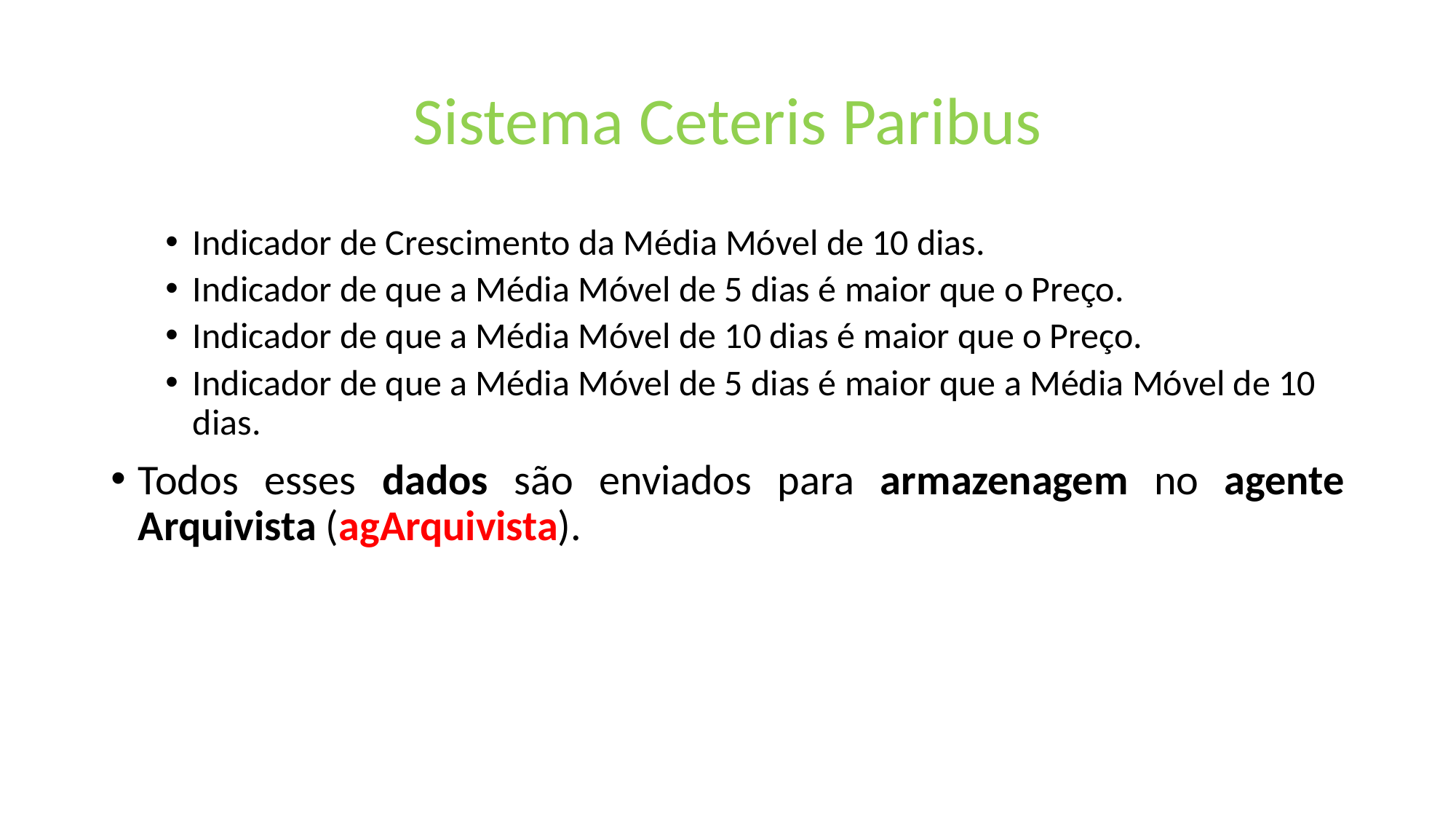

# Sistema Ceteris Paribus
Indicador de Crescimento da Média Móvel de 10 dias.
Indicador de que a Média Móvel de 5 dias é maior que o Preço.
Indicador de que a Média Móvel de 10 dias é maior que o Preço.
Indicador de que a Média Móvel de 5 dias é maior que a Média Móvel de 10 dias.
Todos esses dados são enviados para armazenagem no agente Arquivista (agArquivista).